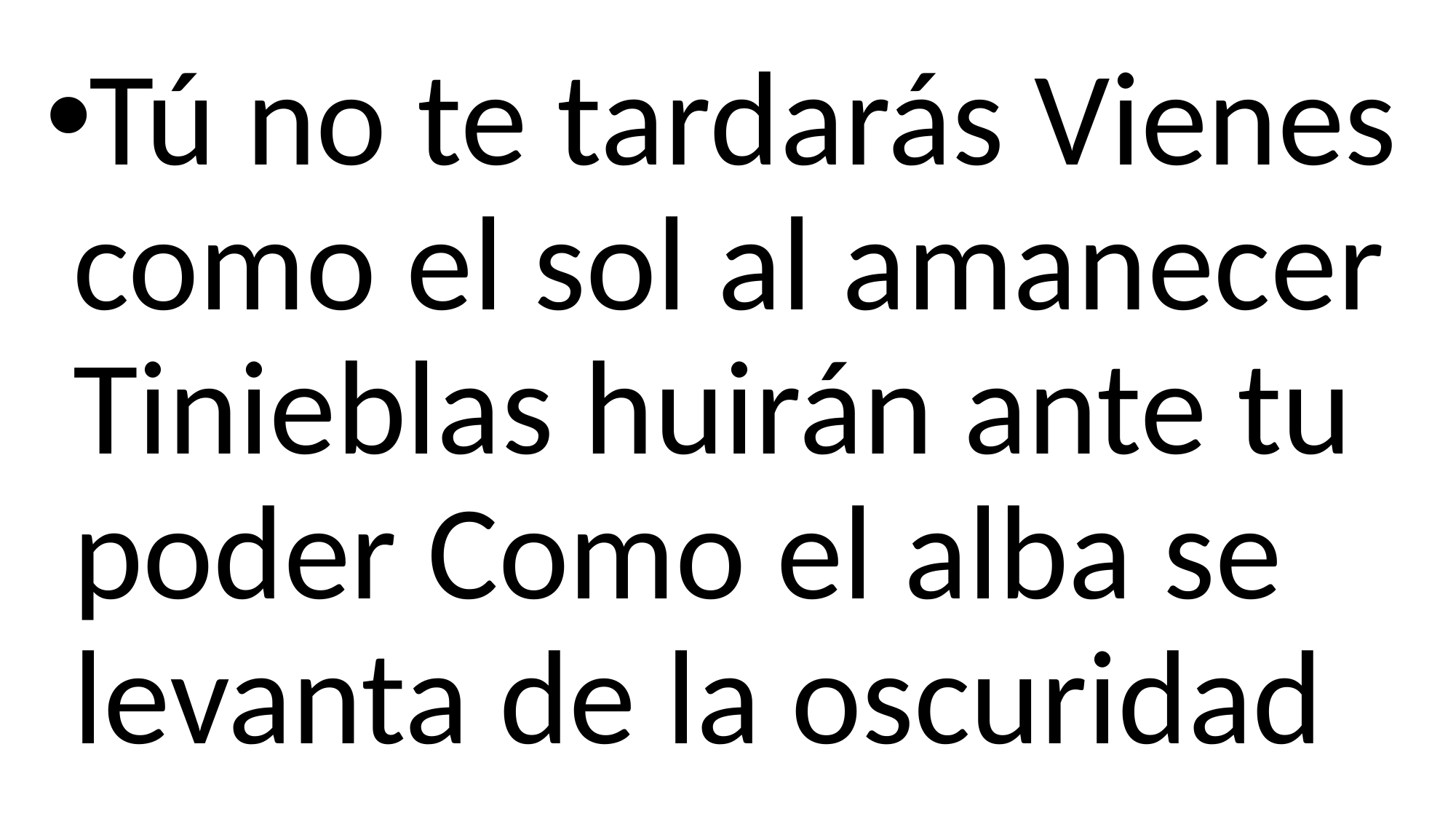

Tú no te tardarás Vienes como el sol al amanecer Tinieblas huirán ante tu poder Como el alba se levanta de la oscuridad